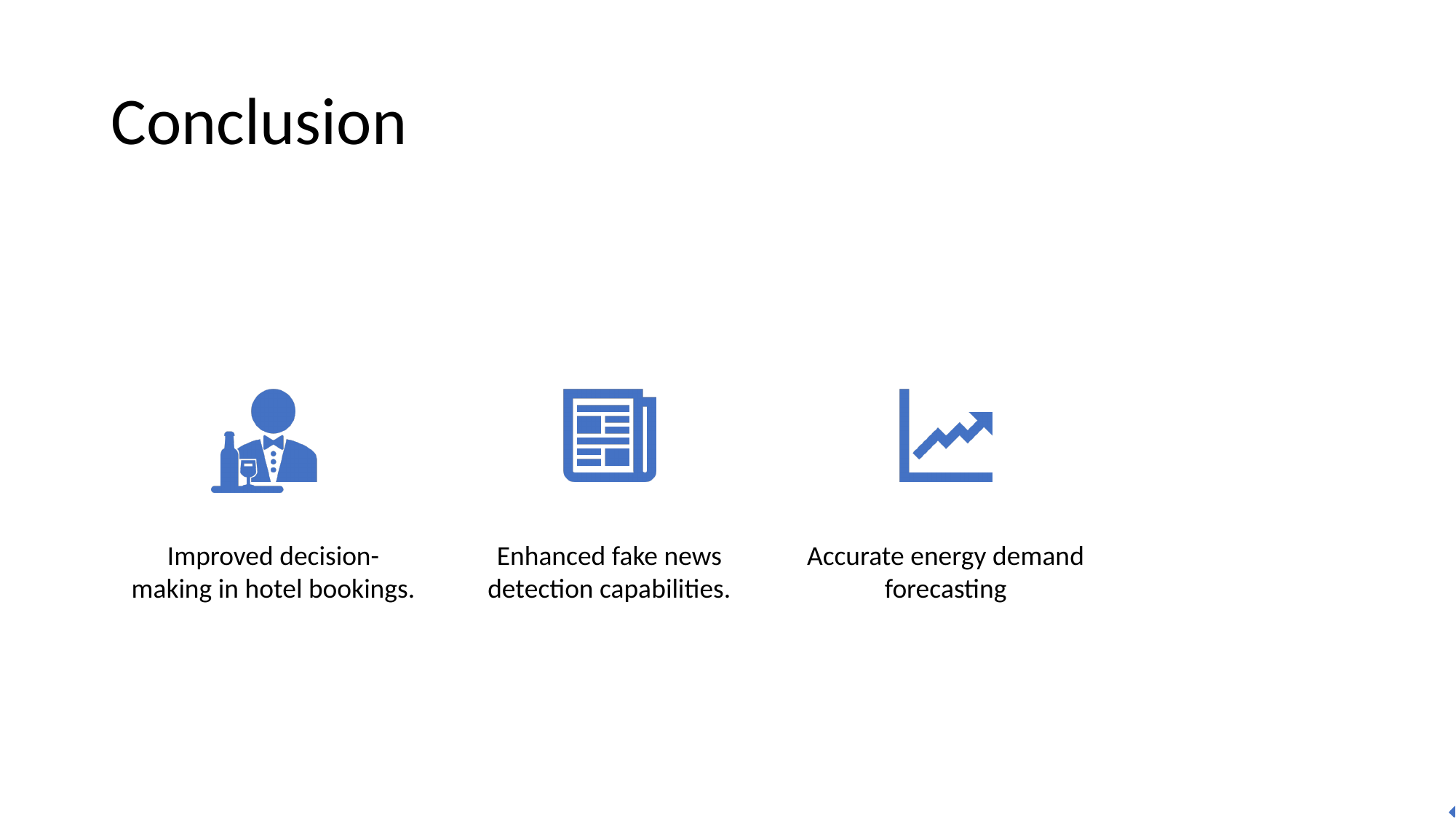

# Conclusion
Improved decision-making in hotel bookings.
Enhanced fake news detection capabilities.
Accurate energy demand forecasting